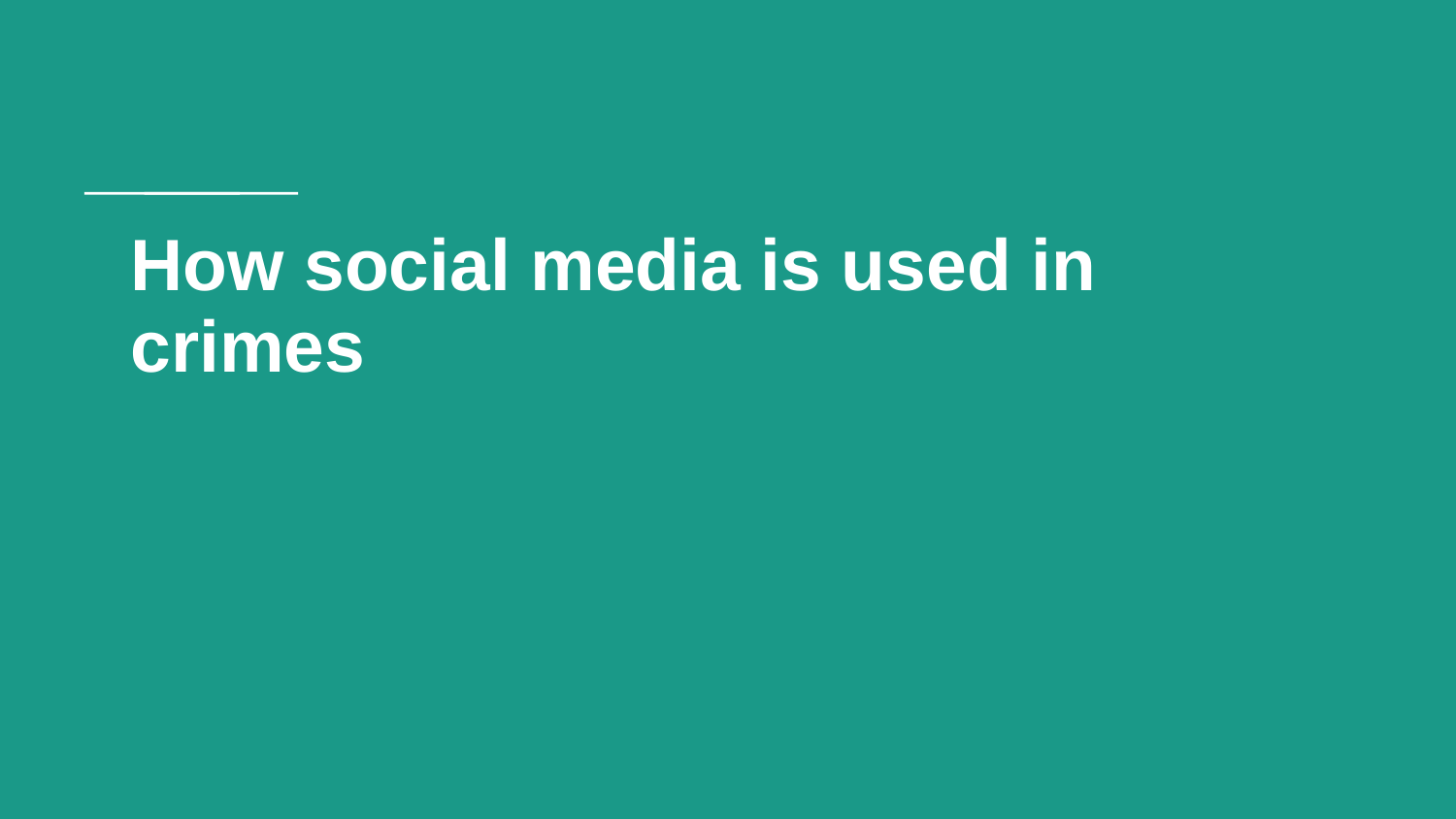

# How social media is used in crimes